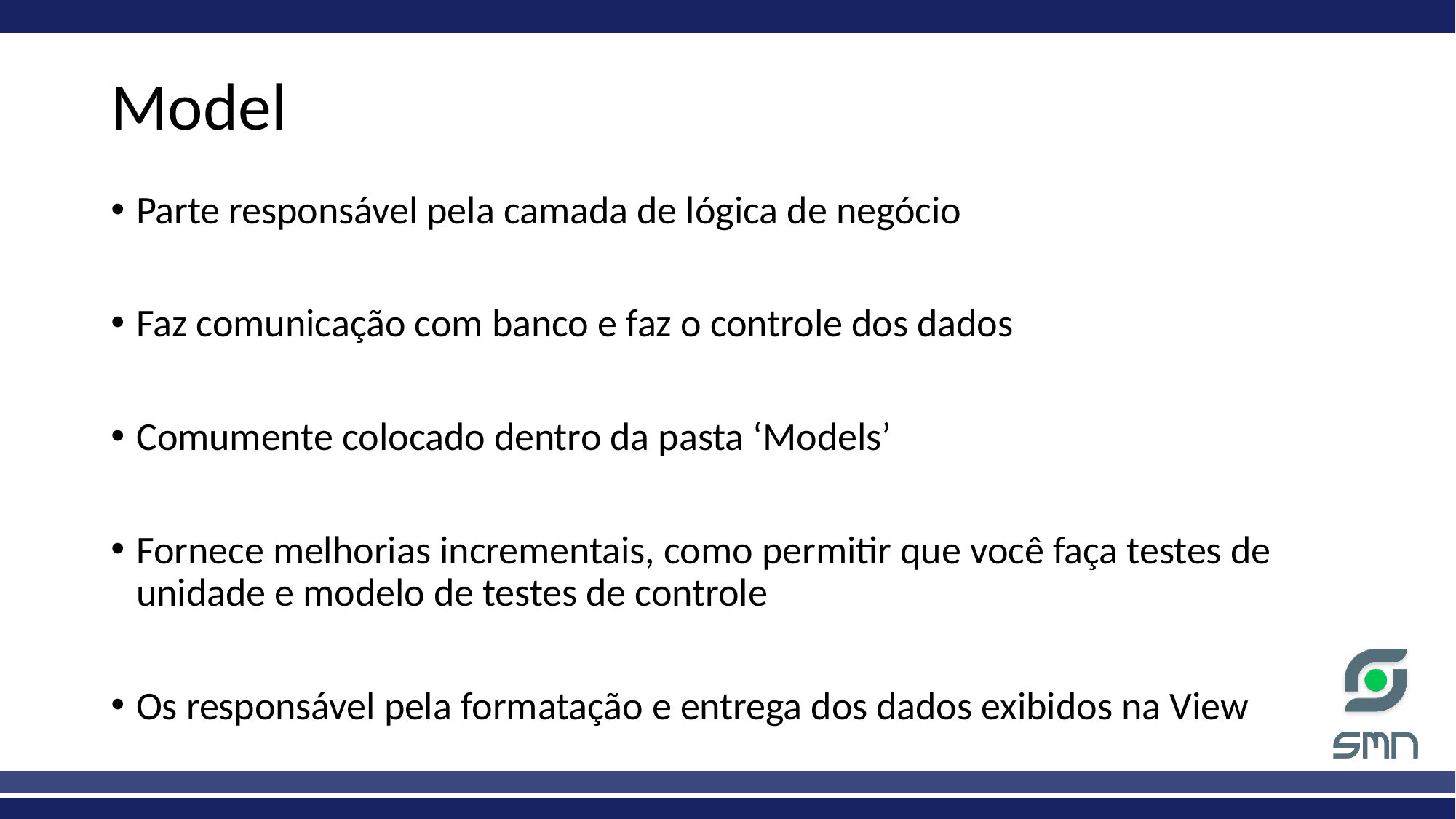

# Model
Parte responsável pela camada de lógica de negócio

Faz comunicação com banco e faz o controle dos dados

Comumente colocado dentro da pasta ‘Models’

Fornece melhorias incrementais, como permitir que você faça testes de unidade e modelo de testes de controle

Os responsável pela formatação e entrega dos dados exibidos na View